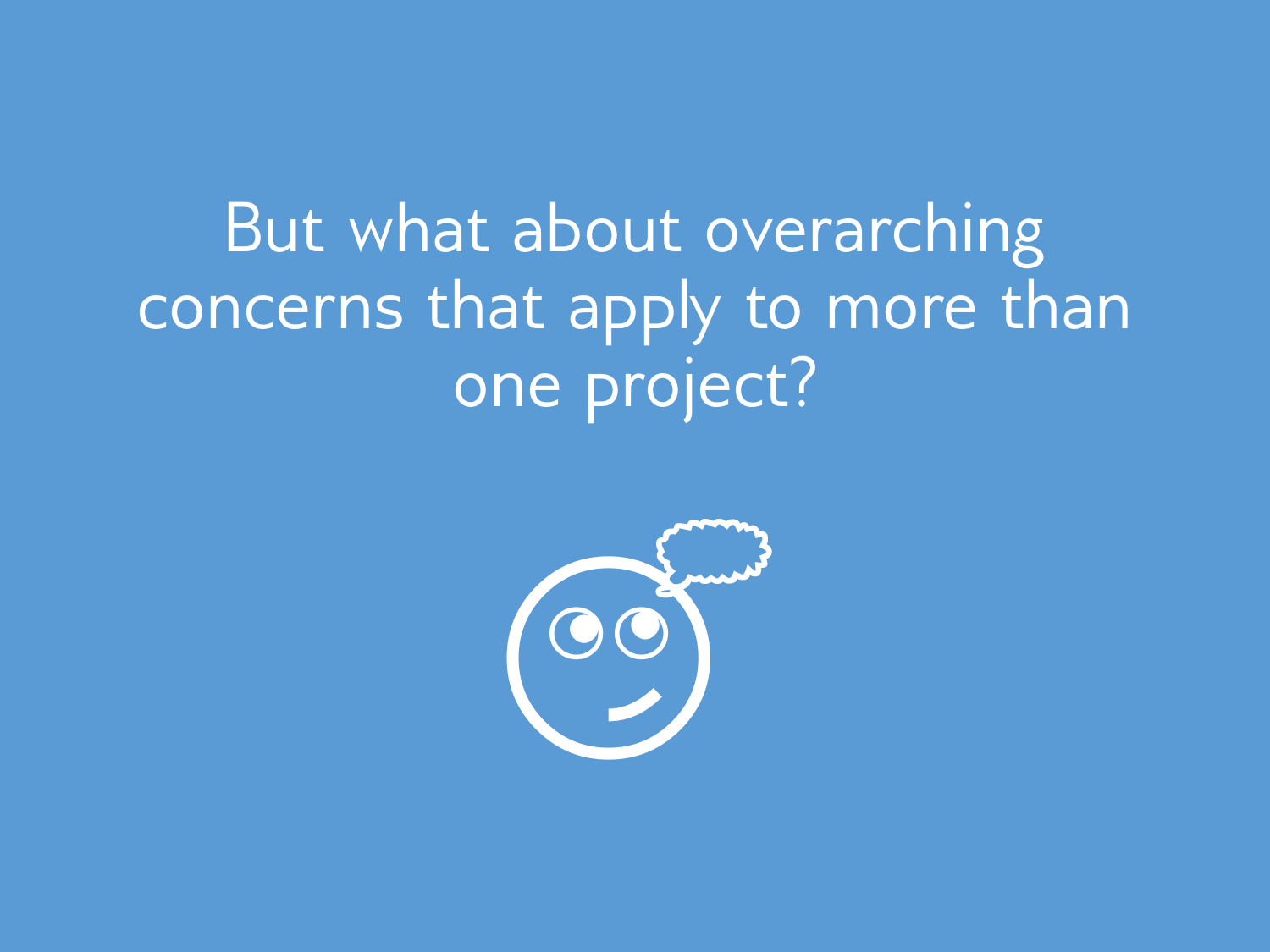

# But what about overarching concerns that apply to more than one project? 🤔